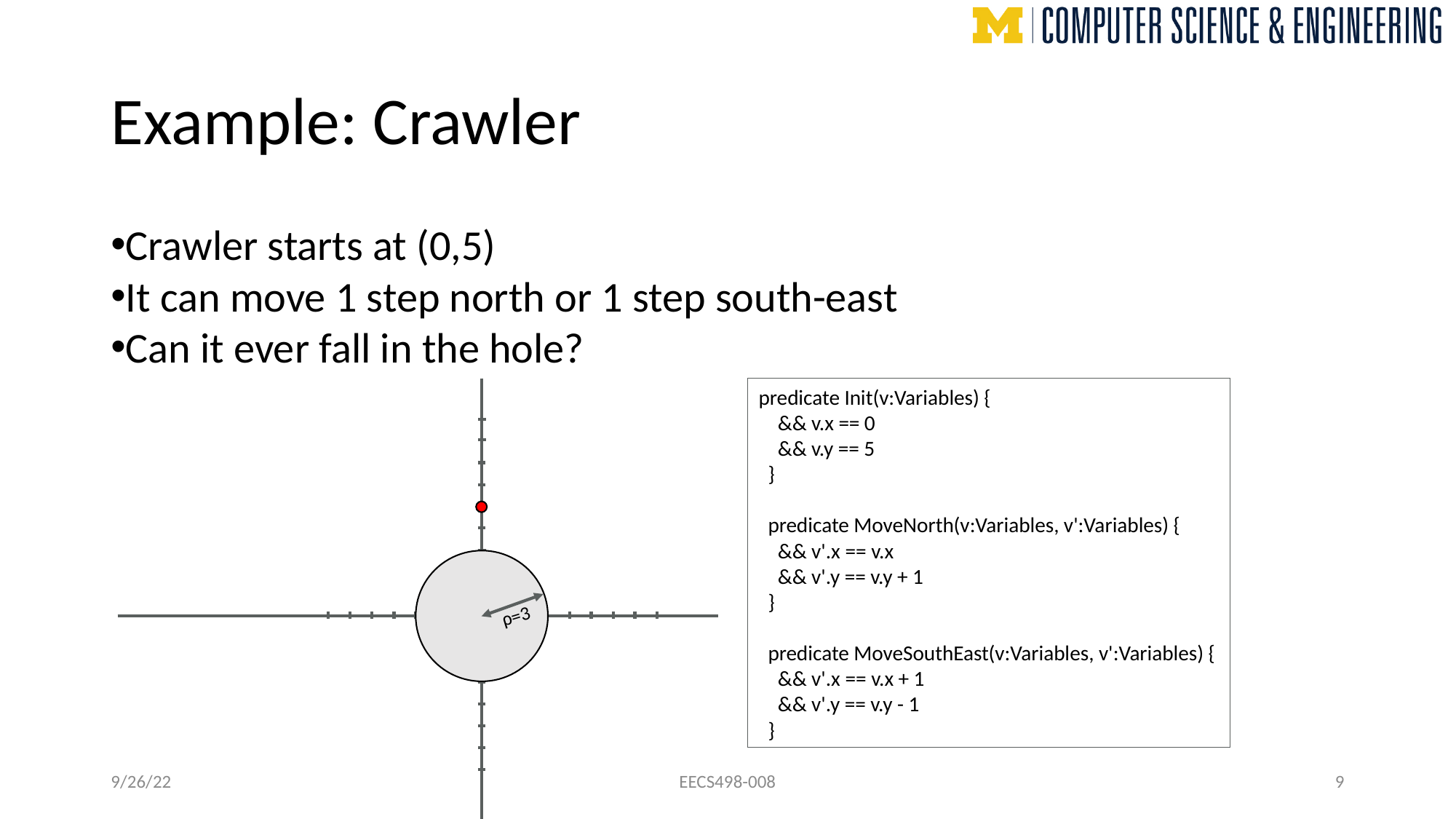

# Example: Crawler
Crawler starts at (0,5)
It can move 1 step north or 1 step south-east
Can it ever fall in the hole?
predicate Init(v:Variables) {
    && v.x == 0
    && v.y == 5
  }

  predicate MoveNorth(v:Variables, v':Variables) {
    && v'.x == v.x
    && v'.y == v.y + 1
  }

  predicate MoveSouthEast(v:Variables, v':Variables) {
    && v'.x == v.x + 1
    && v'.y == v.y - 1
  }

ρ=3
9/26/22
EECS498-008
9